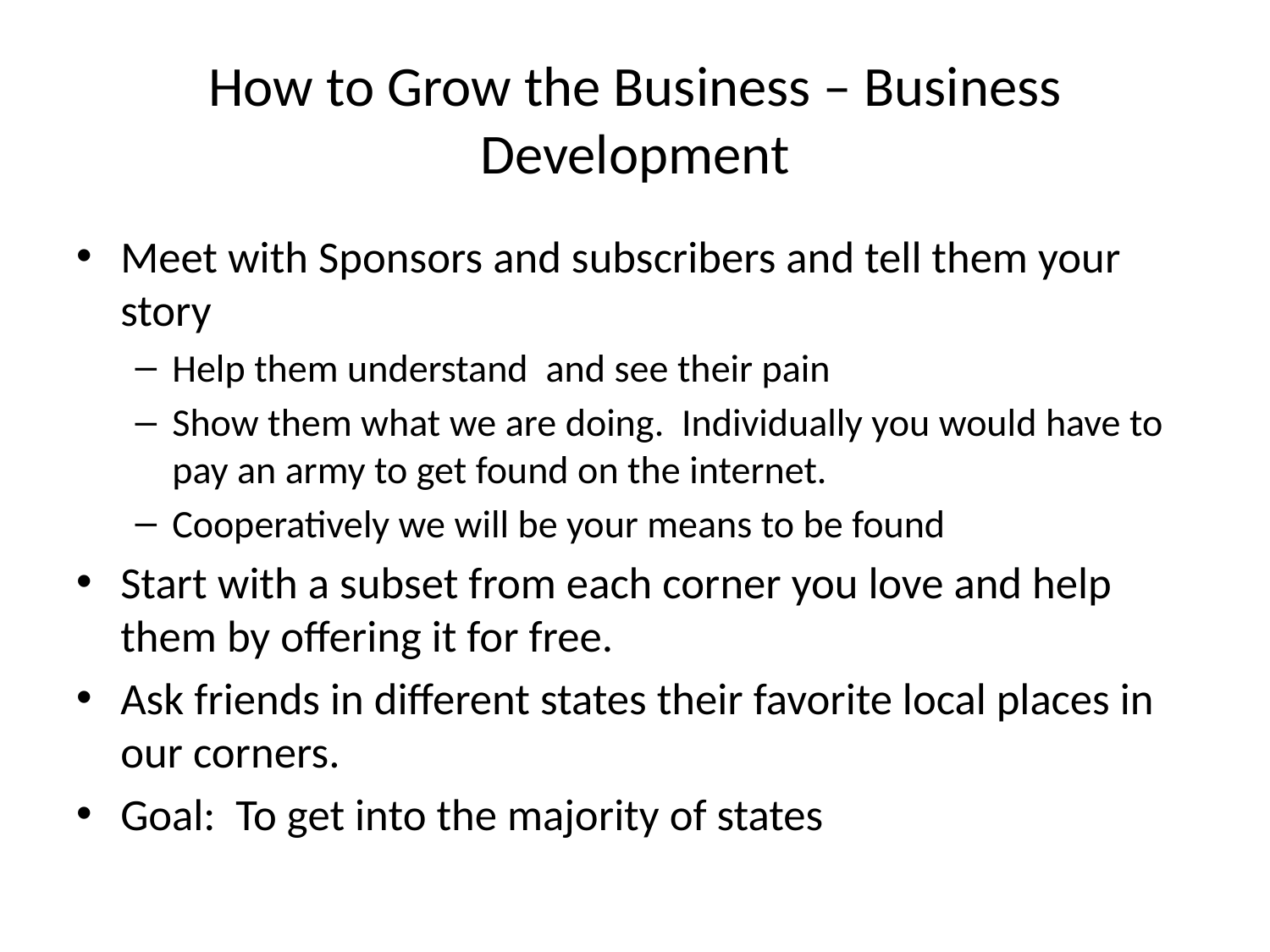

# How to Grow the Business – Business Development
Meet with Sponsors and subscribers and tell them your story
Help them understand  and see their pain
Show them what we are doing.  Individually you would have to pay an army to get found on the internet.
Cooperatively we will be your means to be found
Start with a subset from each corner you love and help them by offering it for free.
Ask friends in different states their favorite local places in our corners.
Goal:  To get into the majority of states